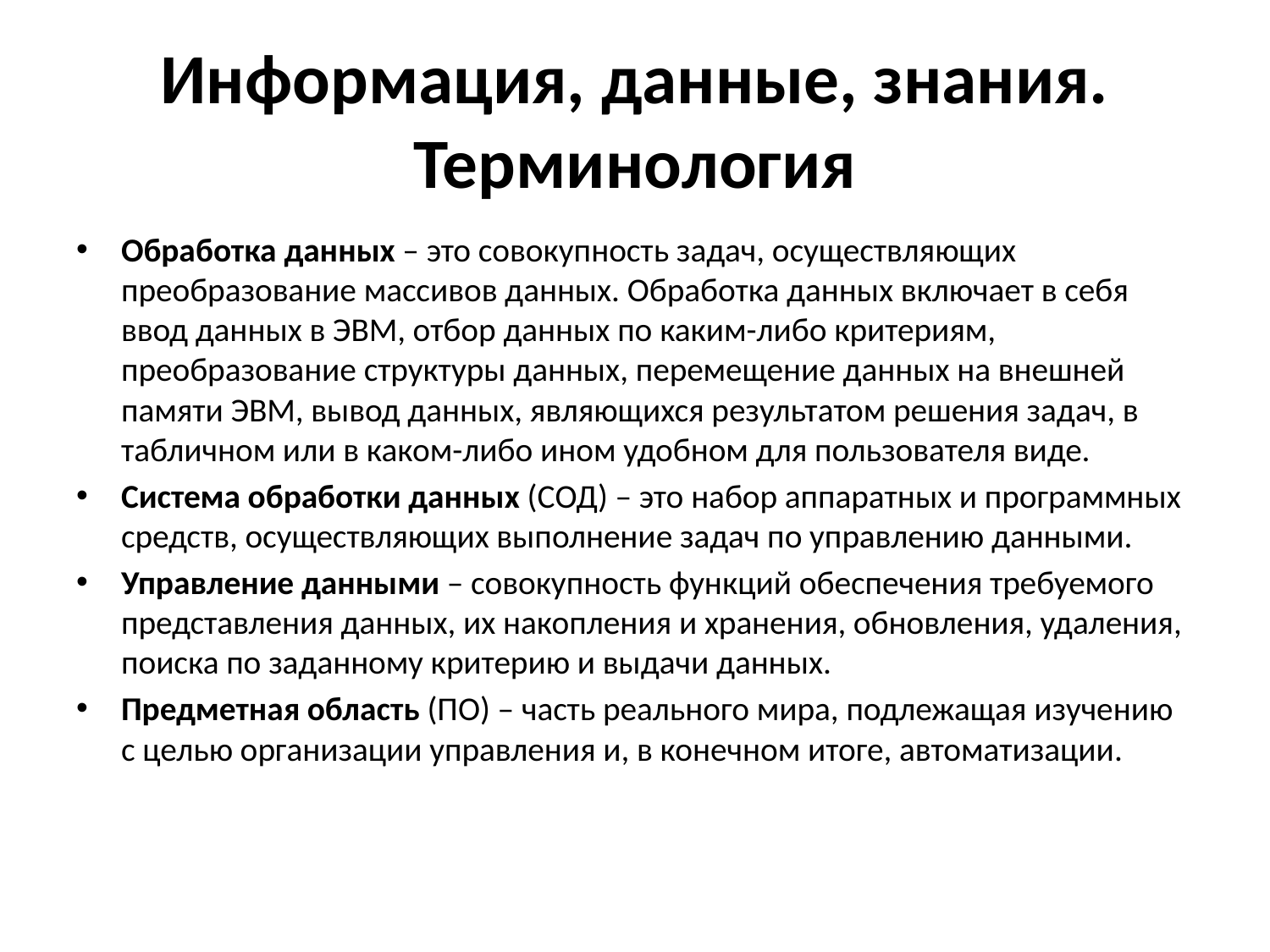

# Информация, данные, знания. Терминология
Обработка данных – это совокупность задач, осуществляющих преобразование массивов данных. Обработка данных включает в себя ввод данных в ЭВМ, отбор данных по каким-либо критериям, преобразование структуры данных, перемещение данных на внешней памяти ЭВМ, вывод данных, являющихся результатом решения задач, в табличном или в каком-либо ином удобном для пользователя виде.
Система обработки данных (СОД) – это набор аппаратных и программных средств, осуществляющих выполнение задач по управлению данными.
Управление данными – совокупность функций обеспечения требуемого представления данных, их накопления и хранения, обновления, удаления, поиска по заданному критерию и выдачи данных.
Предметная область (ПО) – часть реального мира, подлежащая изучению с целью организации управления и, в конечном итоге, автоматизации.